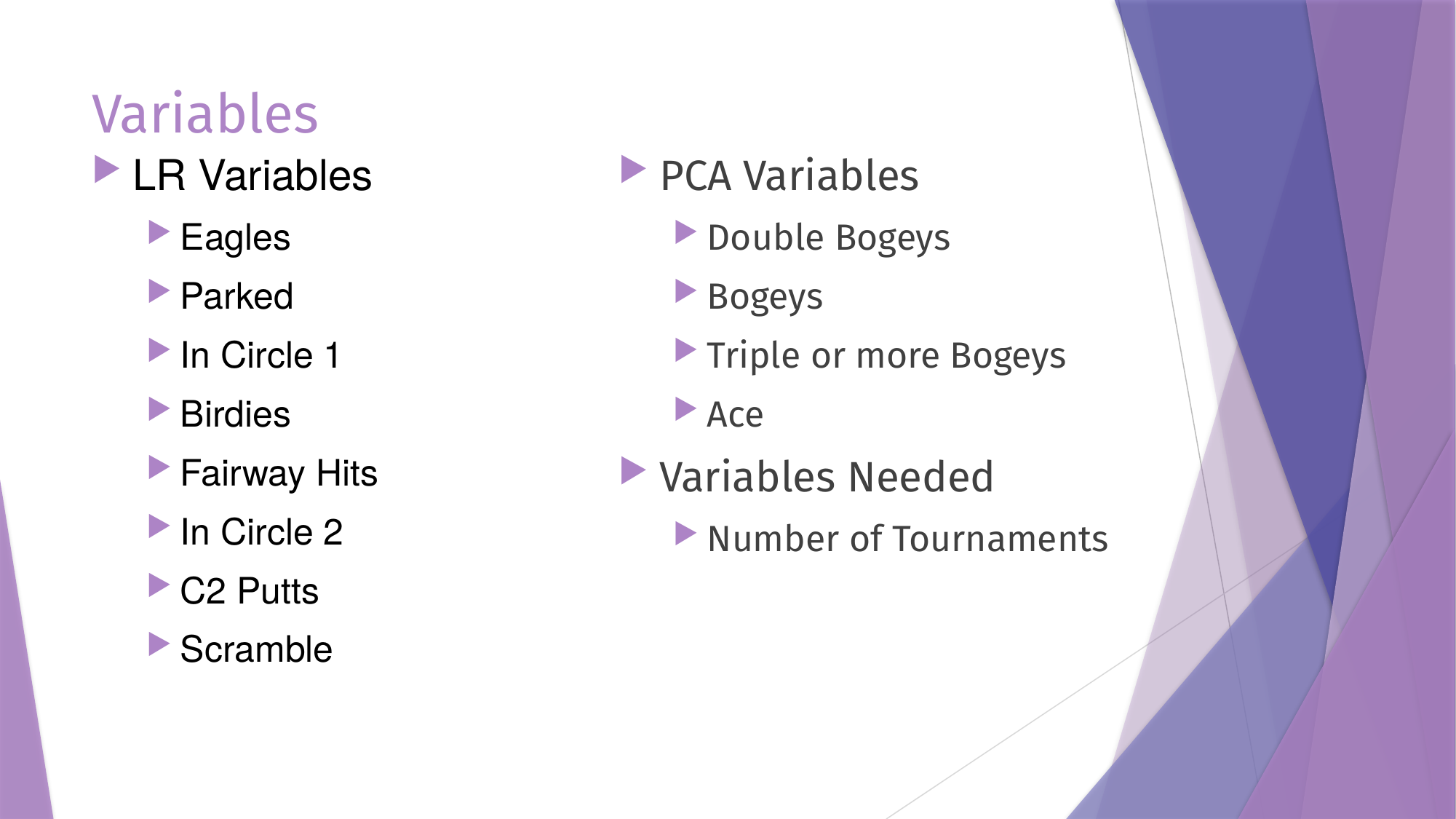

# Variables
LR Variables
Eagles
Parked
In Circle 1
Birdies
Fairway Hits
In Circle 2
C2 Putts
Scramble

PCA Variables
Double Bogeys
Bogeys
Triple or more Bogeys
Ace
Variables Needed
Number of Tournaments